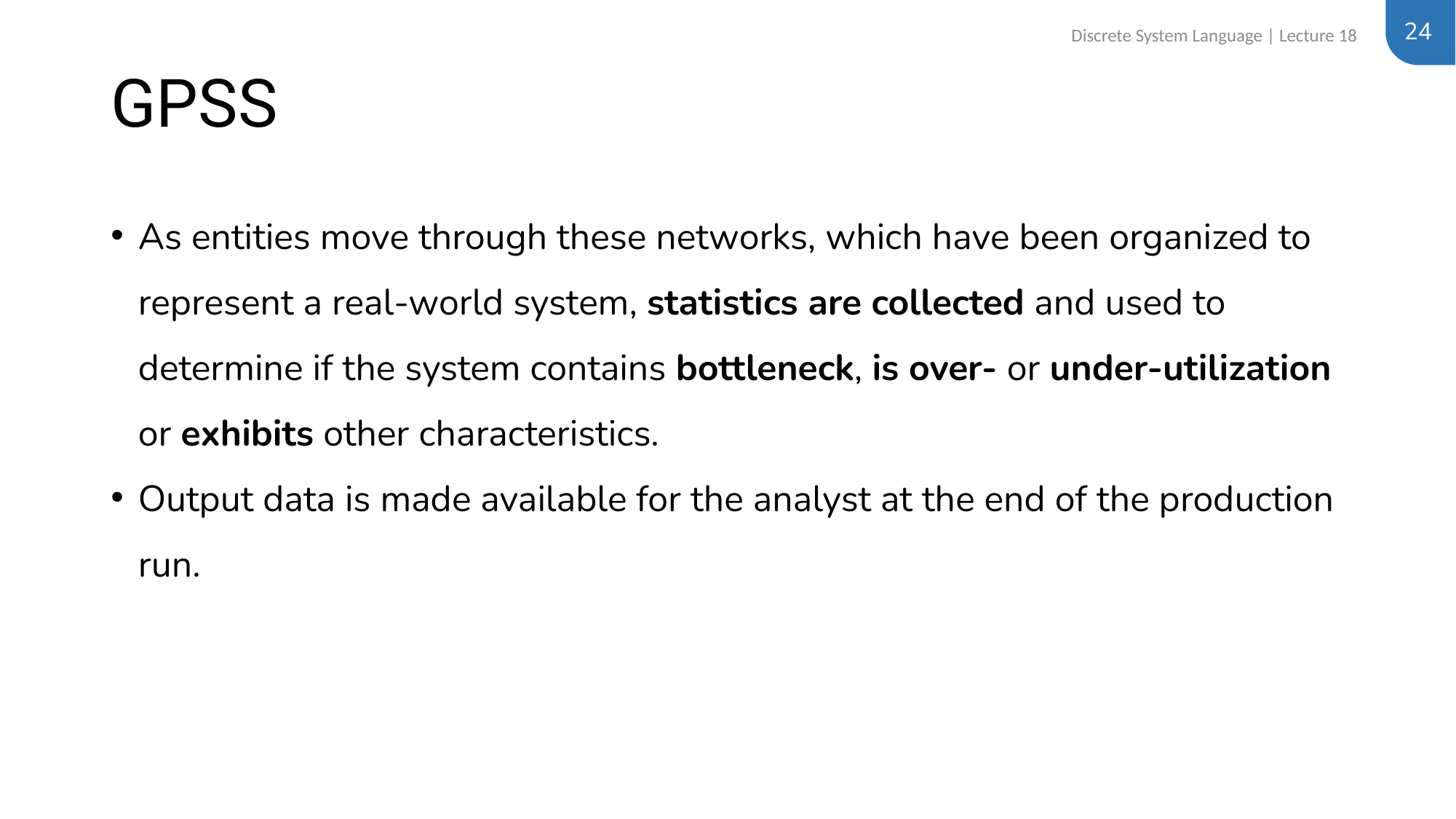

24
Discrete System Language | Lecture 18
# GPSS
As entities move through these networks, which have been organized to represent a real-world system, statistics are collected and used to determine if the system contains bottleneck, is over- or under-utilization or exhibits other characteristics.
Output data is made available for the analyst at the end of the production run.